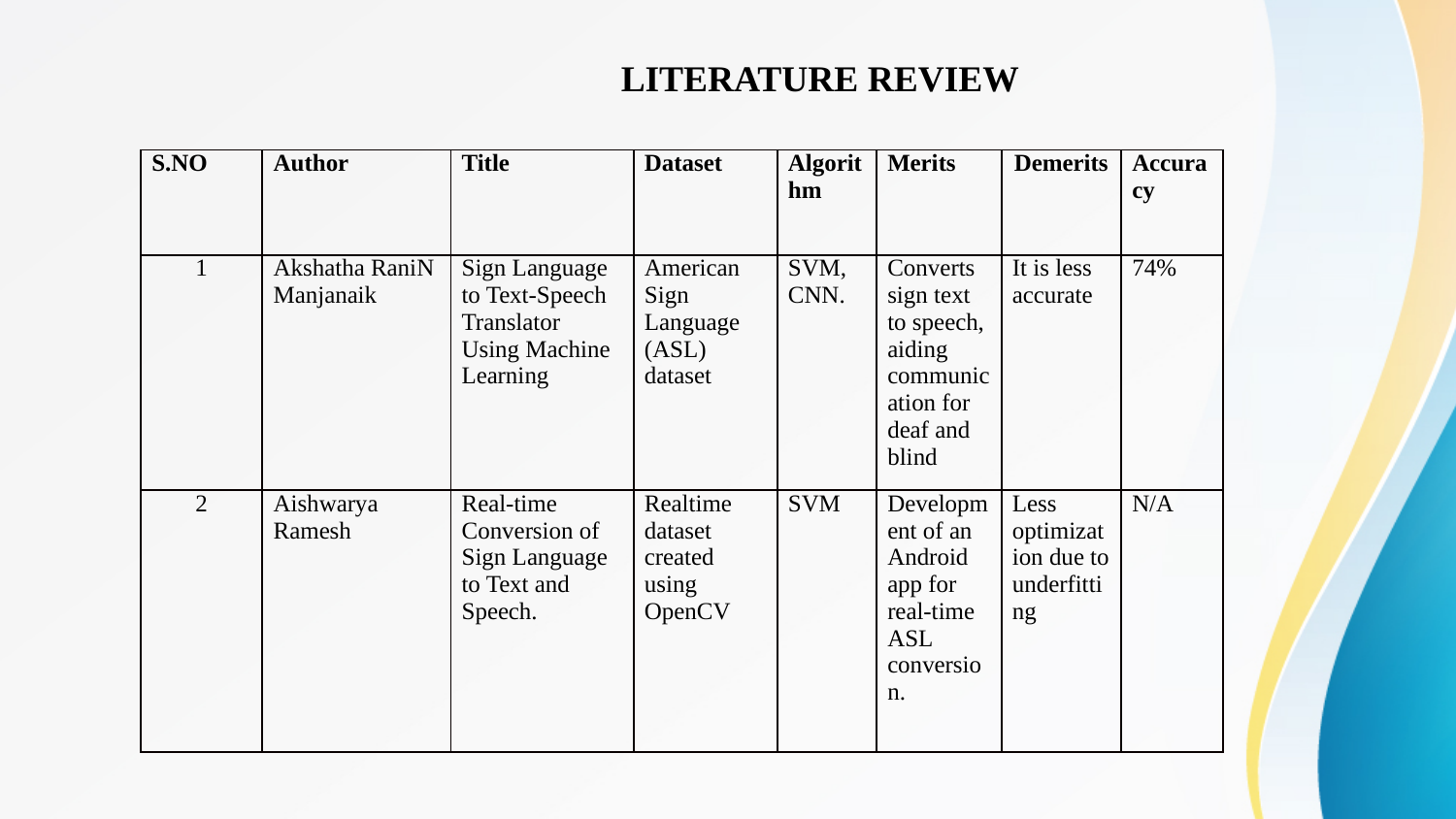

# LITERATURE REVIEW
| S.NO | Author | Title | Dataset | Algorithm | Merits | Demerits | Accuracy |
| --- | --- | --- | --- | --- | --- | --- | --- |
| 1 | Akshatha RaniN Manjanaik | Sign Language to Text-Speech Translator Using Machine Learning | American Sign Language (ASL) dataset | SVM, CNN. | Converts sign text to speech, aiding communication for deaf and blind | It is less accurate | 74% |
| 2 | Aishwarya Ramesh | Real-time Conversion of Sign Language to Text and Speech. | Realtime dataset created using OpenCV | SVM | Development of an Android app for real-time ASL conversion. | Less optimization due to underfitting | N/A |